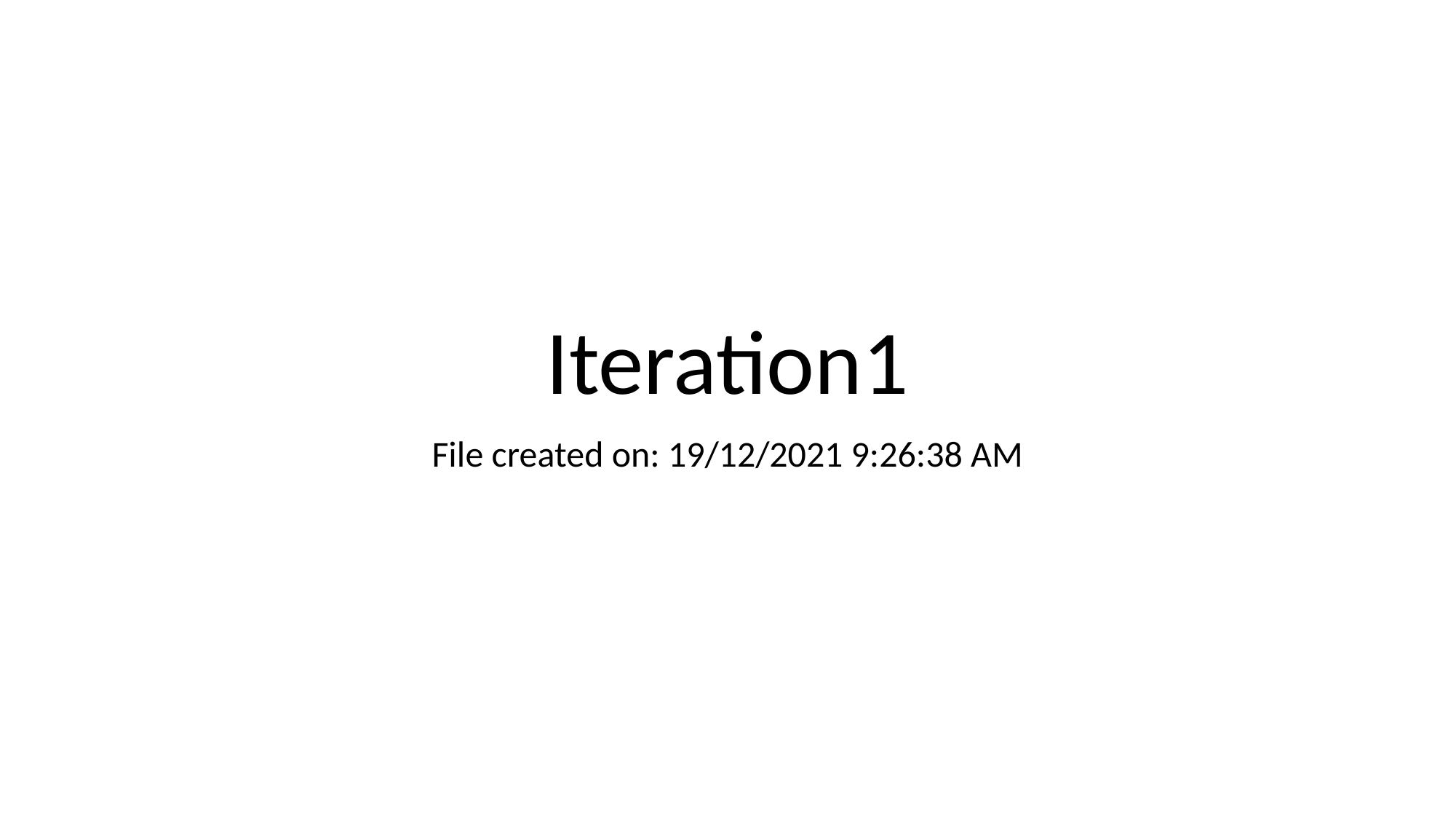

# Iteration1
File created on: 19/12/2021 9:26:38 AM